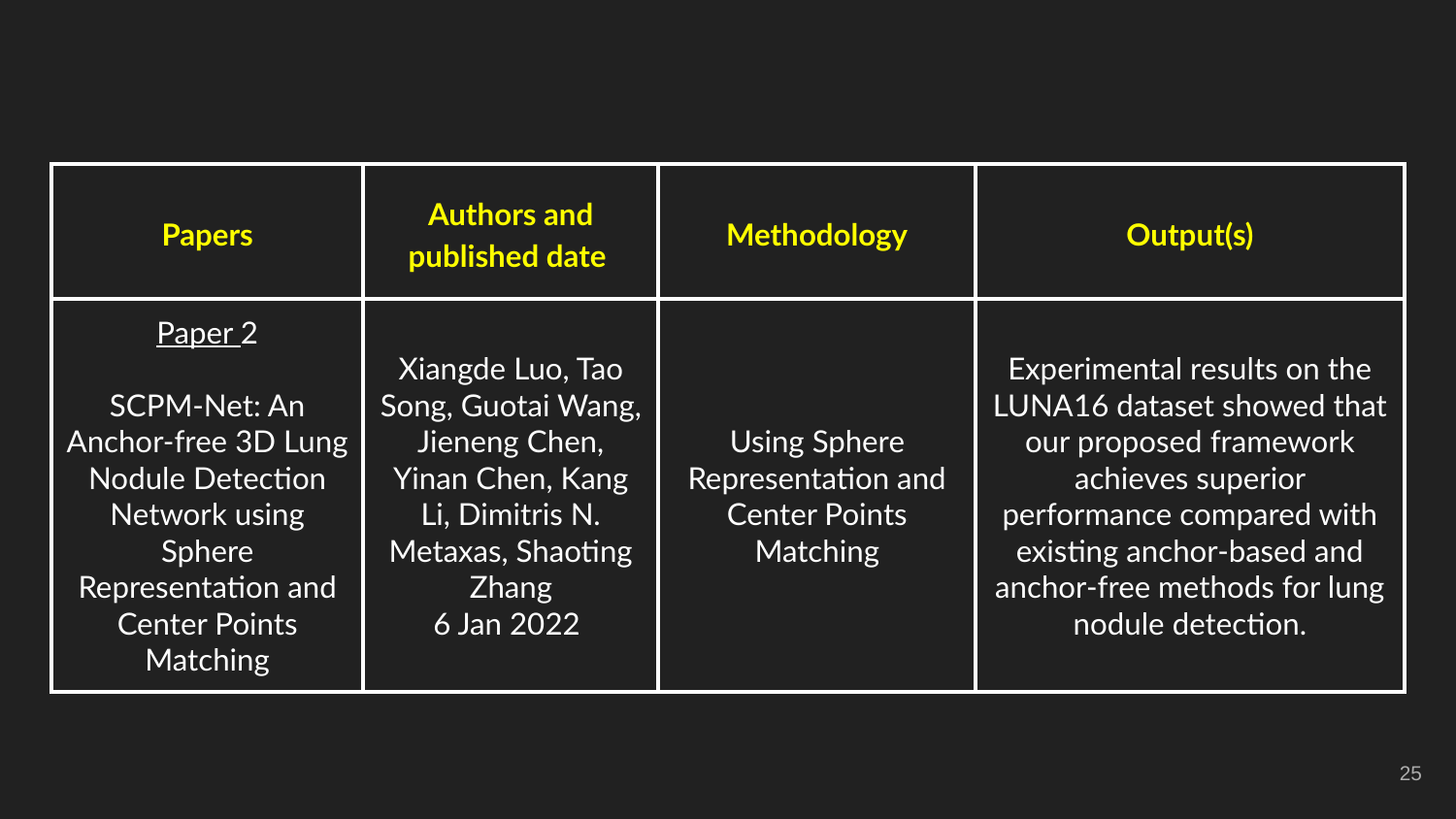

| Papers | Authors and published date | Methodology | Output(s) |
| --- | --- | --- | --- |
| Paper 2 SCPM-Net: An Anchor-free 3D Lung Nodule Detection Network using Sphere Representation and Center Points Matching | Xiangde Luo, Tao Song, Guotai Wang, Jieneng Chen, Yinan Chen, Kang Li, Dimitris N. Metaxas, Shaoting Zhang 6 Jan 2022 | Using Sphere Representation and Center Points Matching | Experimental results on the LUNA16 dataset showed that our proposed framework achieves superior performance compared with existing anchor-based and anchor-free methods for lung nodule detection. |
25